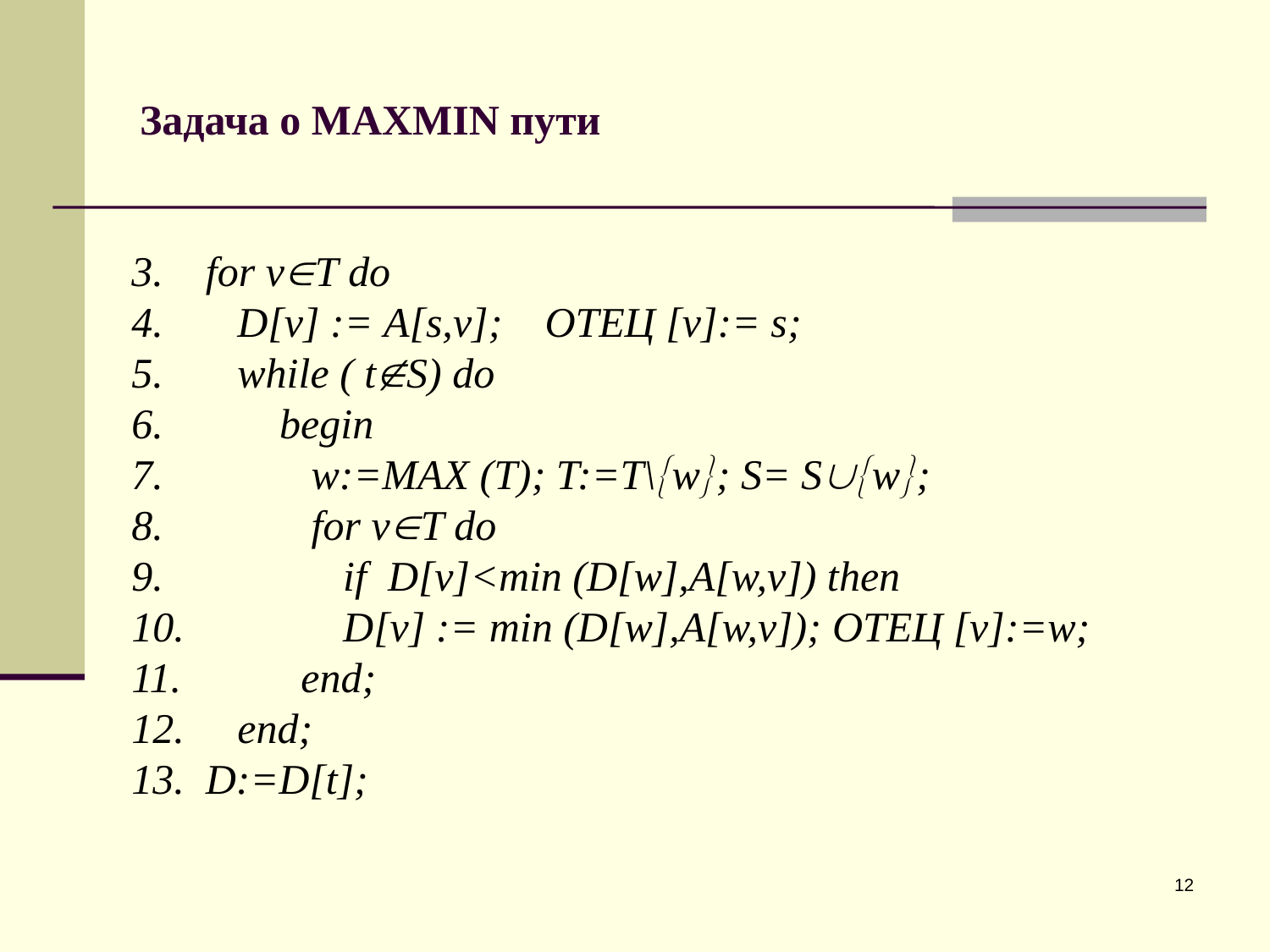

# Задача о MAXMIN пути
3.    for v∈T do
    D[v] := A[s,v];    ОТЕЦ [v]:= s;
    while ( t∉S) do
        begin
           w:=MAX (T); T:=T\{w}; S= S∪{w};
           for v∈T do
              if  D[v]<min (D[w],A[w,v]) then
              D[v] := min (D[w],A[w,v]); ОТЕЦ [v]:=w;
          end;
    end;
 D:=D[t];

12